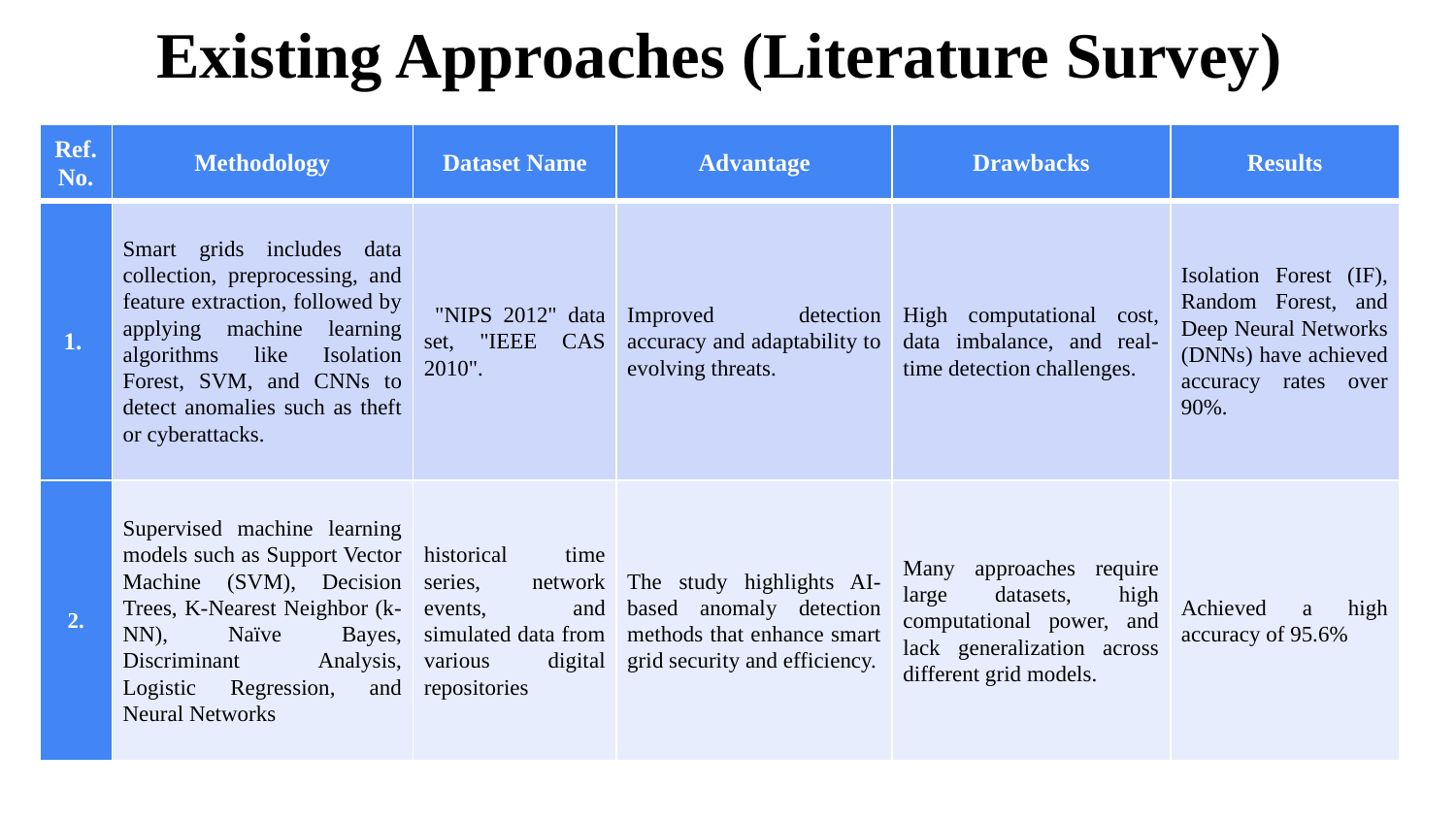

Existing Approaches (Literature Survey)
| Ref. No. | Methodology | Dataset Name | Advantage | Drawbacks | Results |
| --- | --- | --- | --- | --- | --- |
| 1. | Smart grids includes data collection, preprocessing, and feature extraction, followed by applying machine learning algorithms like Isolation Forest, SVM, and CNNs to detect anomalies such as theft or cyberattacks. | "NIPS 2012" data set, "IEEE CAS 2010". | Improved detection accuracy and adaptability to evolving threats. | High computational cost, data imbalance, and real-time detection challenges. | Isolation Forest (IF), Random Forest, and Deep Neural Networks (DNNs) have achieved accuracy rates over 90%. |
| 2. | Supervised machine learning models such as Support Vector Machine (SVM), Decision Trees, K-Nearest Neighbor (k-NN), Naïve Bayes, Discriminant Analysis, Logistic Regression, and Neural Networks​ | historical time series, network events, and simulated data from various digital repositories​ | The study highlights AI-based anomaly detection methods that enhance smart grid security and efficiency. | Many approaches require large datasets, high computational power, and lack generalization across different grid models. | Achieved a high accuracy of 95.6% |